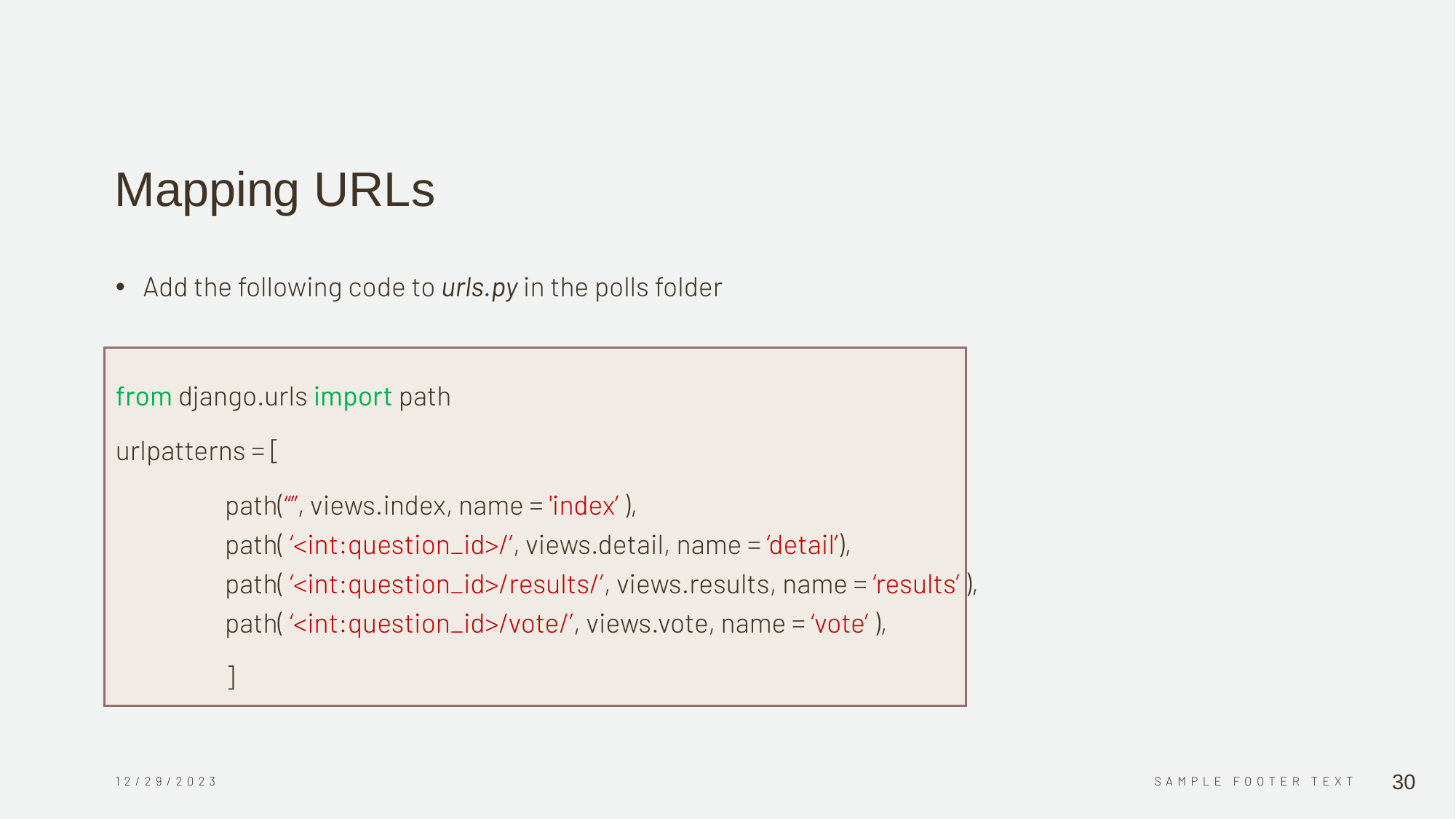

# Mapping URLs
Add the following code to urls.py in the polls folder

from django.urls import path
urlpatterns = [
	path(“”, views.index, name = 'index’ ),
	path( ‘<int:question_id>/’, views.detail, name = ‘detail’),
	path( ‘<int:question_id>/results/’, views.results, name = ‘results’ ),
	path( ‘<int:question_id>/vote/’, views.vote, name = ‘vote’ ),
	]

12/29/2023
Sample Footer Text
30